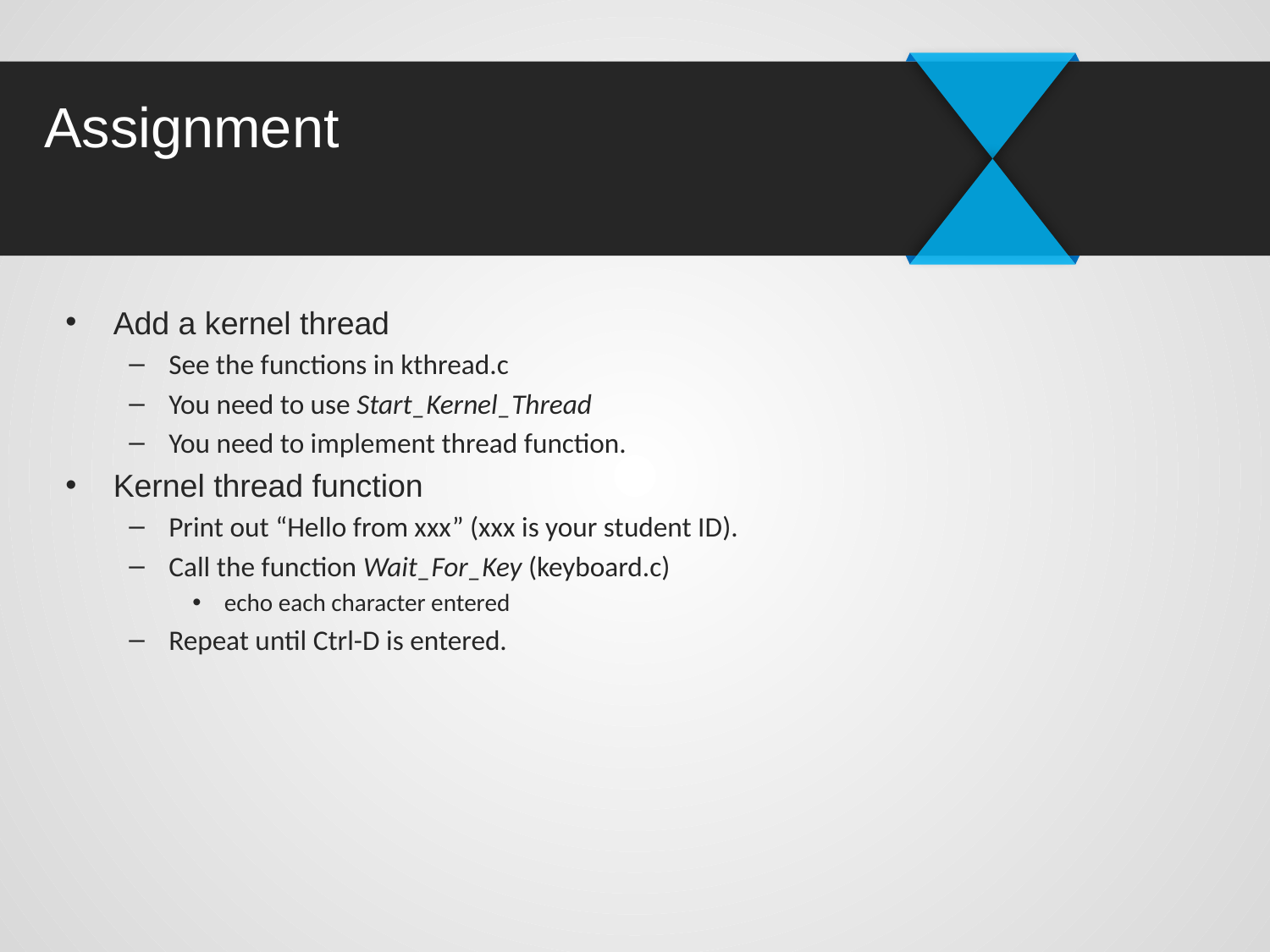

# Assignment

Add a kernel thread
See the functions in kthread.c
You need to use Start_Kernel_Thread
You need to implement thread function.
Kernel thread function
Print out “Hello from xxx” (xxx is your student ID).
Call the function Wait_For_Key (keyboard.c)
echo each character entered
Repeat until Ctrl-D is entered.